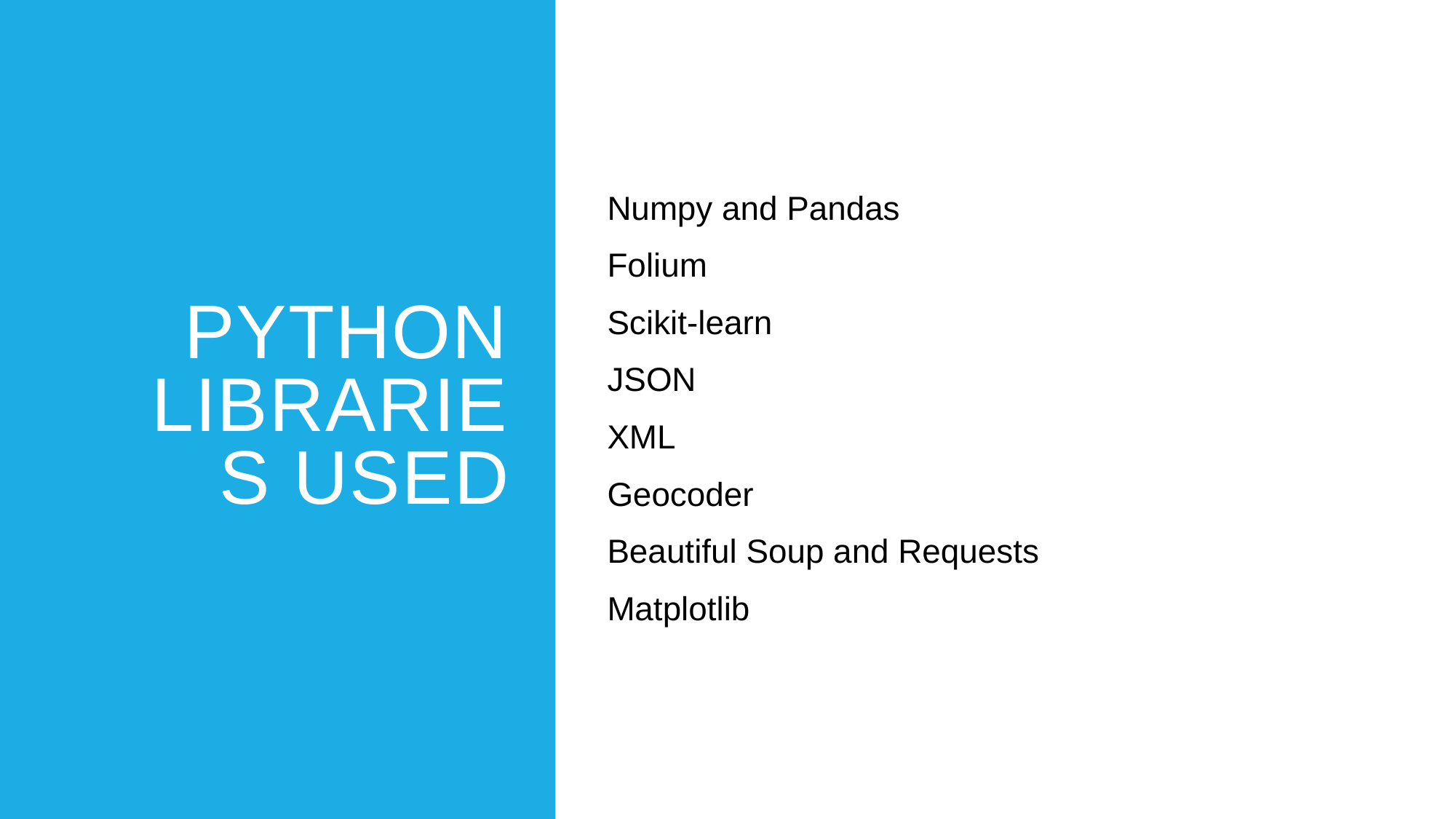

# Python Libraries used
Numpy and Pandas
Folium
Scikit-learn
JSON
XML
Geocoder
Beautiful Soup and Requests
Matplotlib